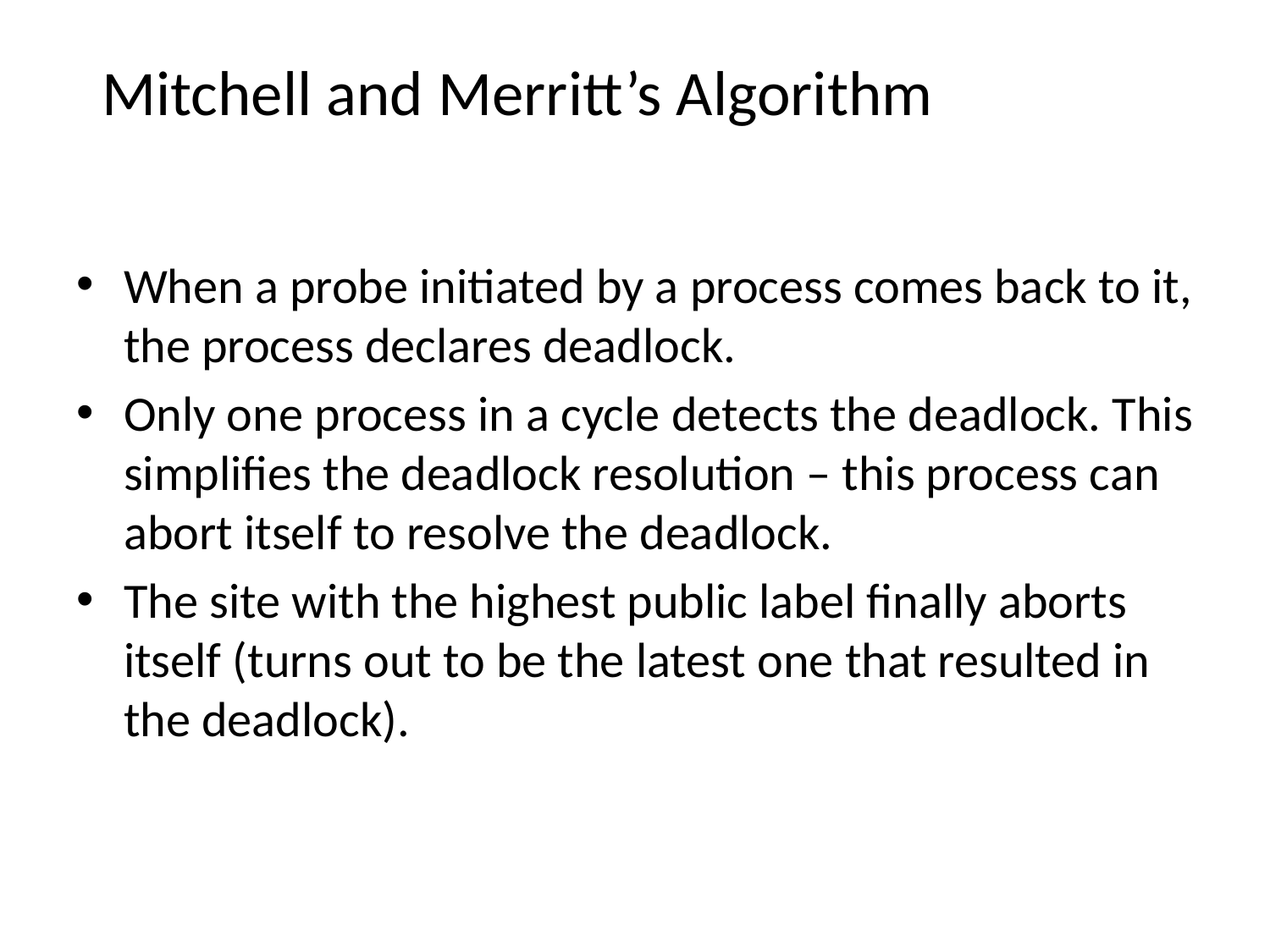

# Mitchell and Merritt’s Algorithm

When a probe initiated by a process comes back to it, the process declares deadlock.
Only one process in a cycle detects the deadlock. This simplifies the deadlock resolution – this process can abort itself to resolve the deadlock.
The site with the highest public label finally aborts itself (turns out to be the latest one that resulted in the deadlock).